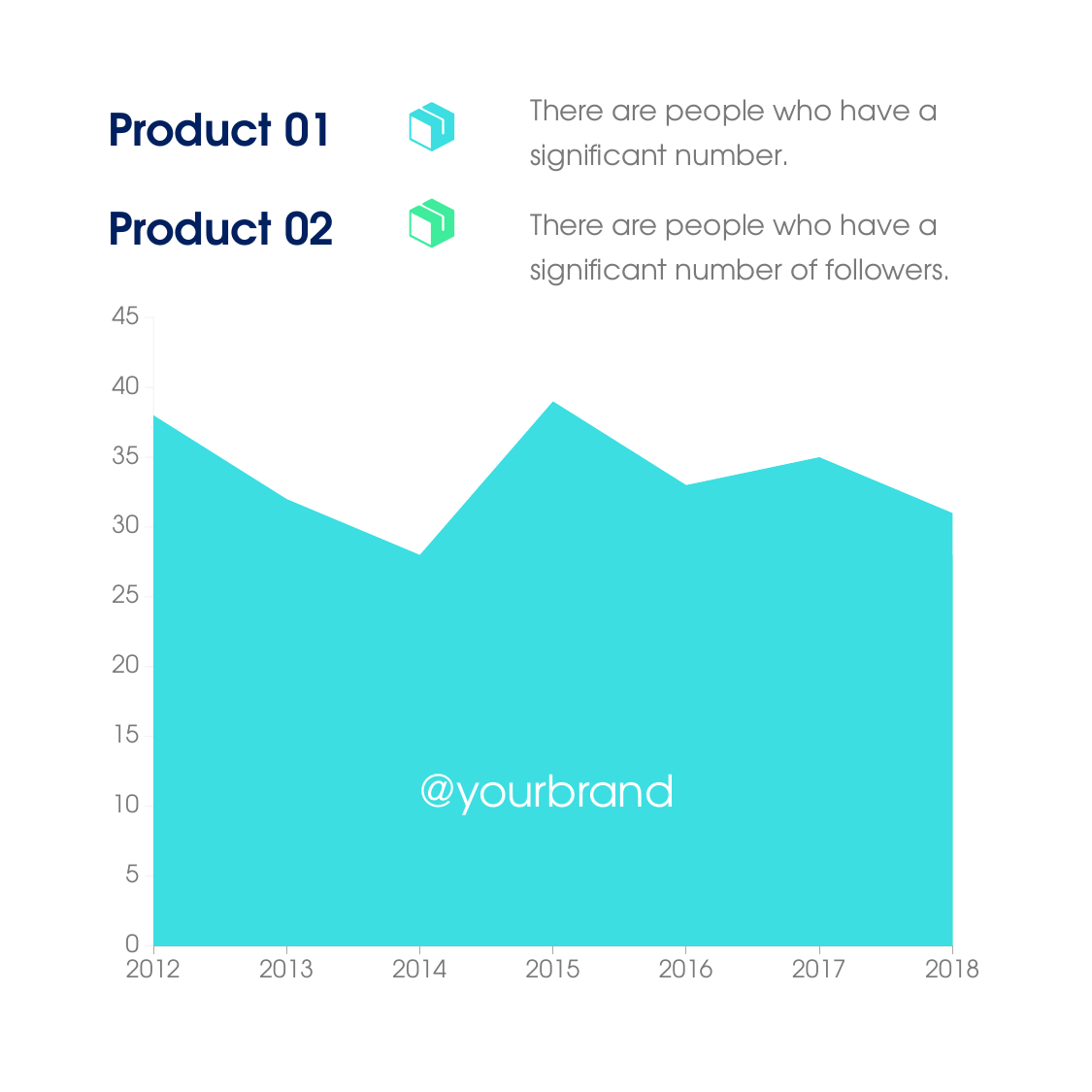

There are people who have a significant number.
Product 01

There are people who have a significant number of followers.
Product 02

### Chart

| Category | Series 1 | Series 2 |
|---|---|---|
| 2012 | 38.0 | 27.0 |
| 2013 | 32.0 | 17.0 |
| 2014 | 28.0 | 22.0 |
| 2015 | 39.0 | 18.0 |
| 2016 | 33.0 | 28.0 |
| 2017 | 35.0 | 26.0 |
| 2018 | 31.0 | 28.0 |
@yourbrand